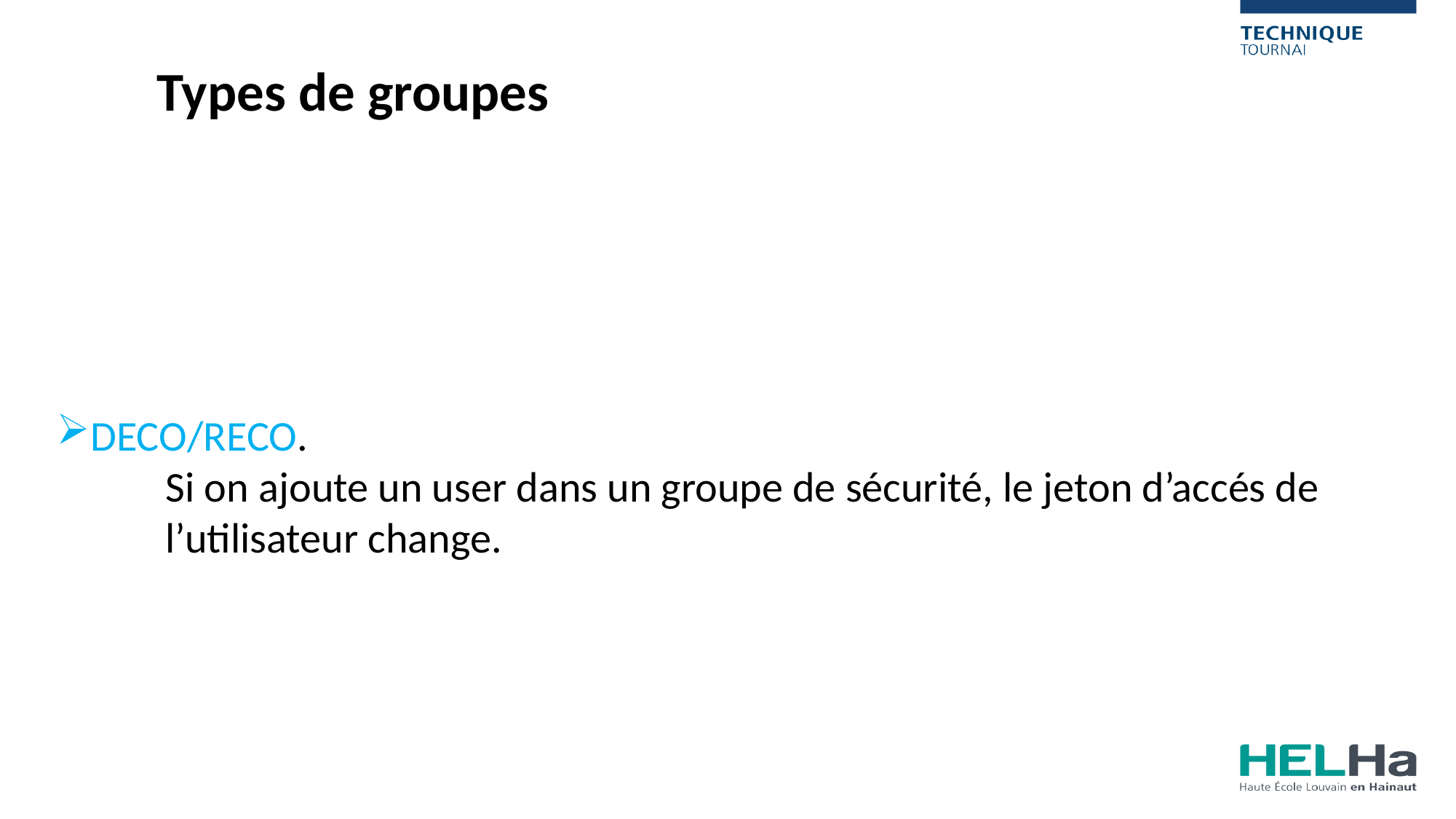

Types de groupes

DECO/RECO.
Si on ajoute un user dans un groupe de sécurité, le jeton d’accés de l’utilisateur change.